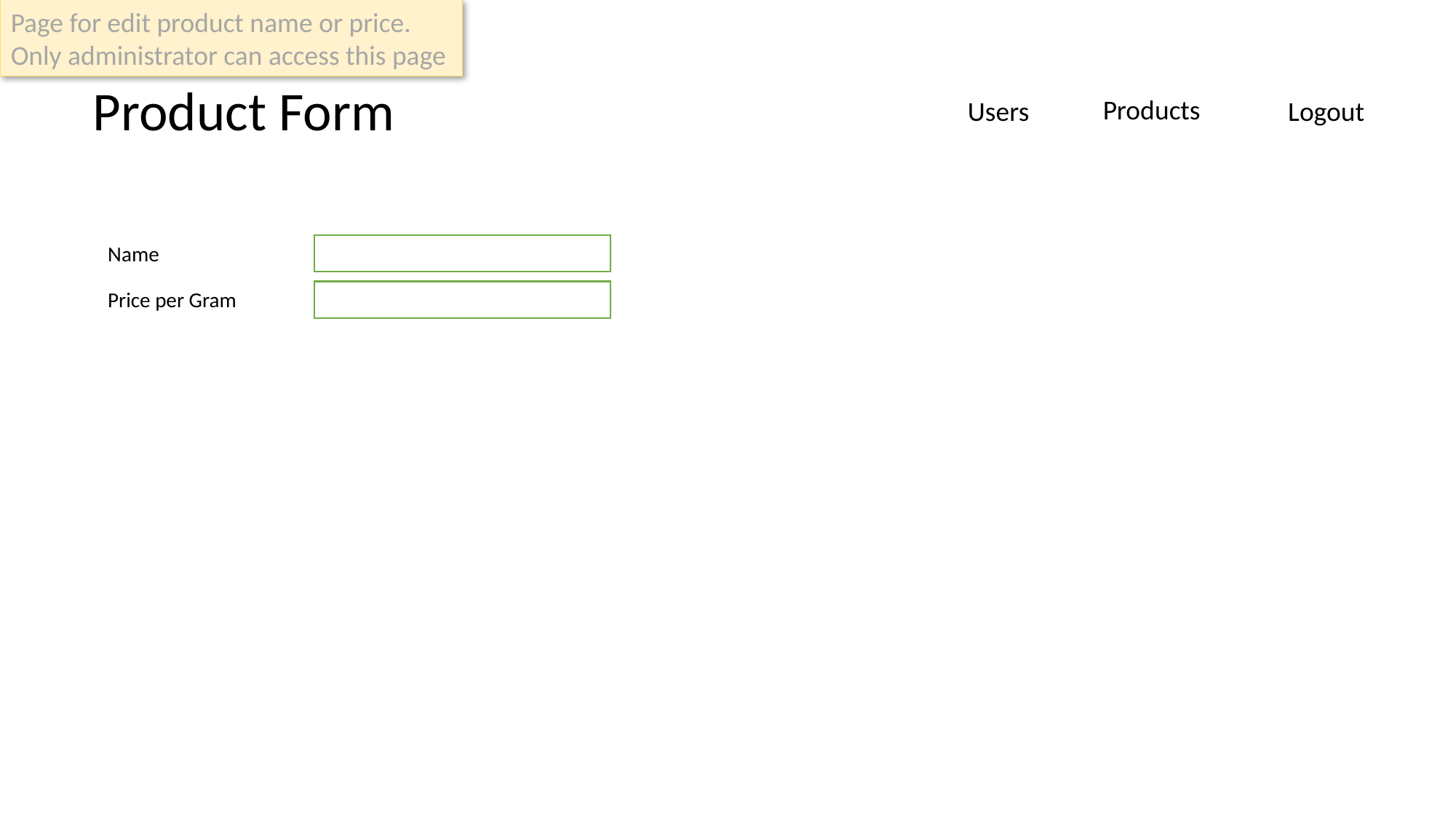

Page for edit product name or price. Only administrator can access this page
Product Form
Products
Users
Logout

Name
Price per Gram